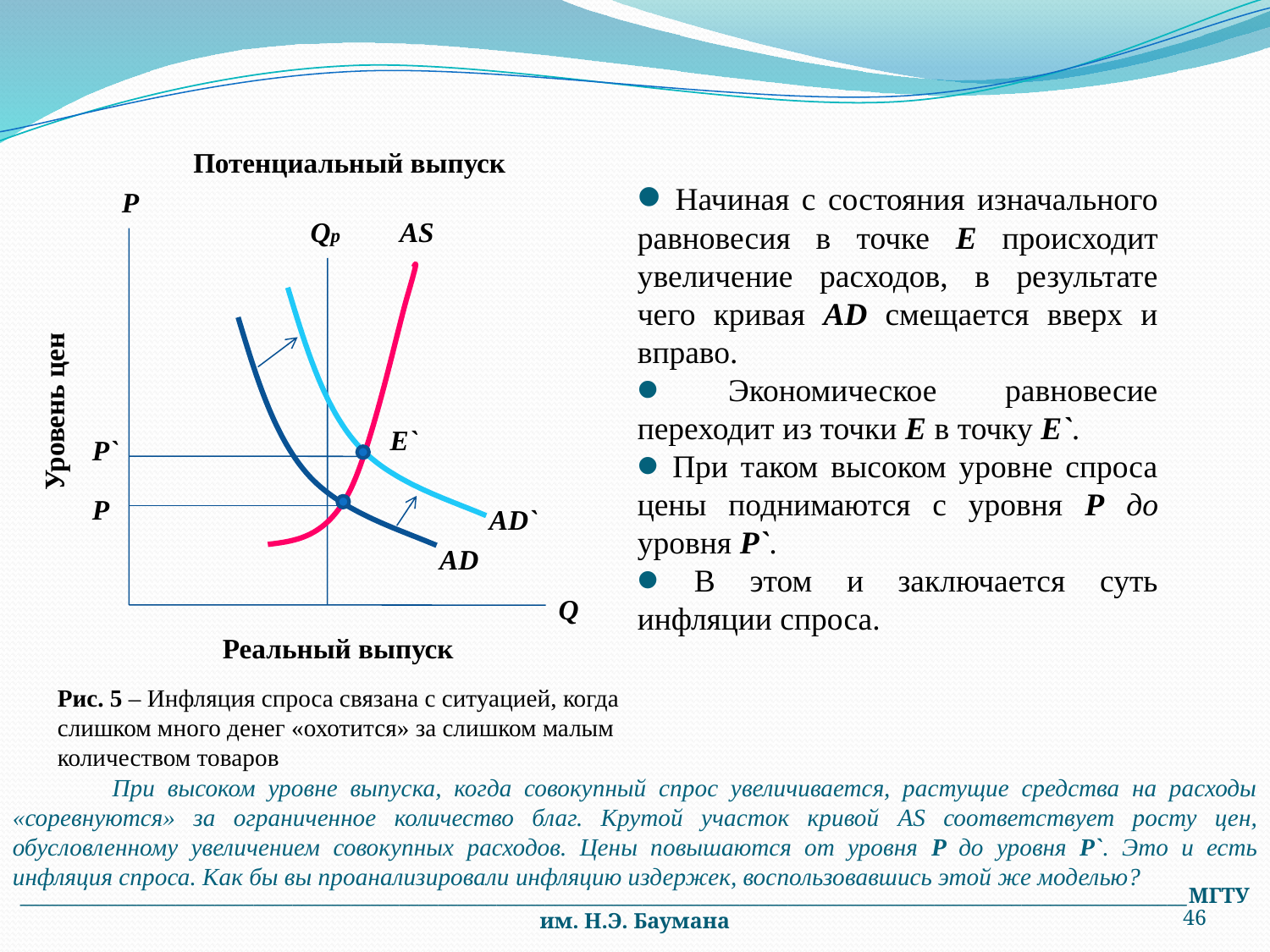

Потенциальный выпуск
 Начиная с состояния изначального равновесия в точке Е происходит увеличение расходов, в результате чего кривая AD смещается вверх и вправо.
 Экономическое равновесие переходит из точки Е в точку Е`.
 При таком высоком уровне спроса цены поднимаются с уровня Р до уровня Р`.
 В этом и заключается суть инфляции спроса.

P
Qp
AS

Уровень цен
E`
P`

P

AD`
AD
Q
Реальный выпуск
Рис. 5 – Инфляция спроса связана с ситуацией, когда слишком много денег «охотится» за слишком малым
количеством товаров
        При высоком уровне выпуска, когда совокупный спрос увеличивается, растущие средства на расходы «соревнуются» за ограниченное количество благ. Крутой участок кривой AS соответствует росту цен, обусловленному увеличением совокупных расходов. Цены повышаются от уровня P до уровня P`. Это и есть инфляция спроса. Как бы вы проанализировали инфляцию издержек, воспользовавшись этой же моделью?
________________________________________________________________________________________________________________________МГТУ им. Н.Э. Баумана
46